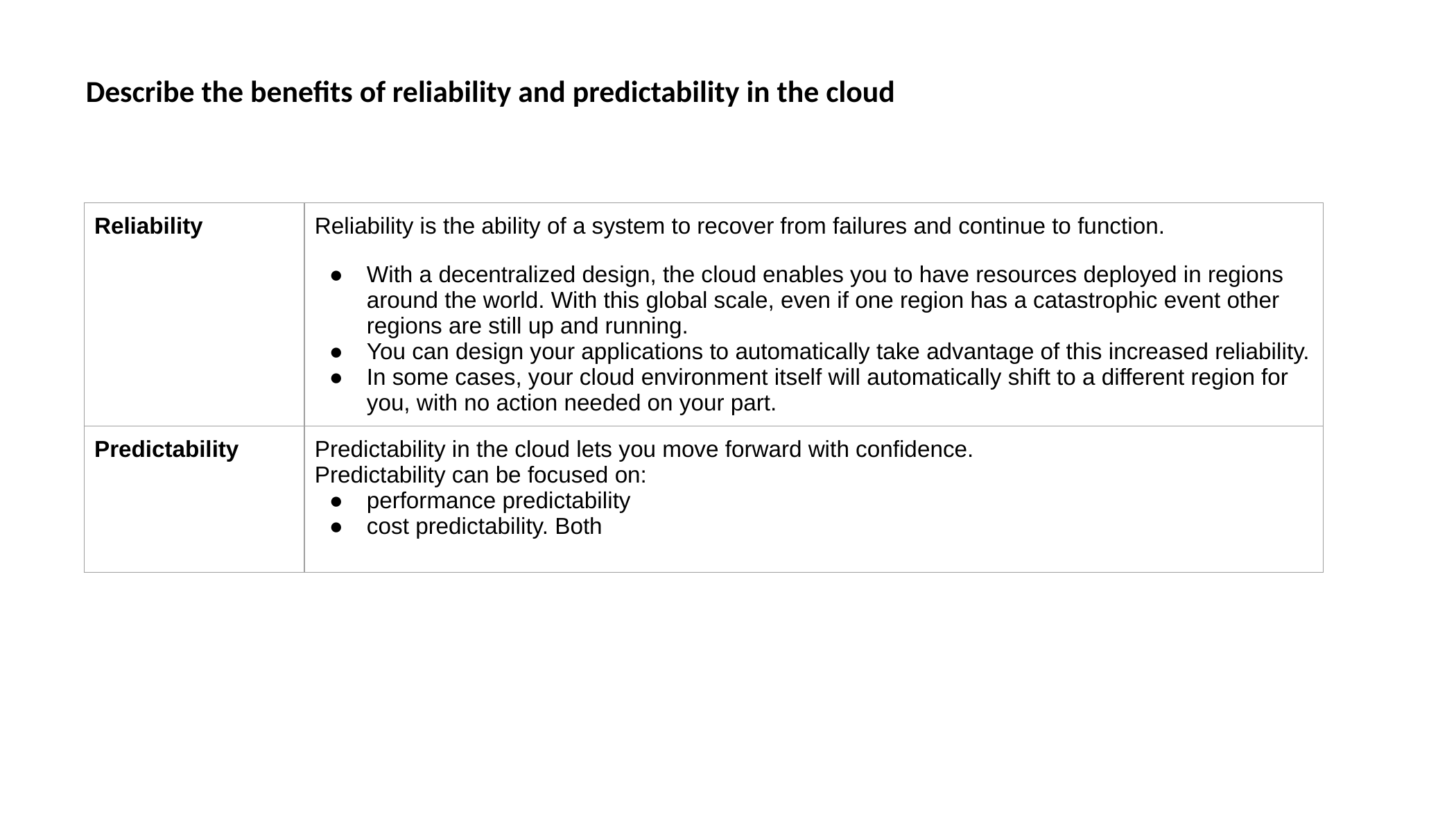

# Describe the benefits of reliability and predictability in the cloud
| Reliability | Reliability is the ability of a system to recover from failures and continue to function. With a decentralized design, the cloud enables you to have resources deployed in regions around the world. With this global scale, even if one region has a catastrophic event other regions are still up and running. You can design your applications to automatically take advantage of this increased reliability. In some cases, your cloud environment itself will automatically shift to a different region for you, with no action needed on your part. |
| --- | --- |
| Predictability | Predictability in the cloud lets you move forward with confidence. Predictability can be focused on: performance predictability cost predictability. Both |